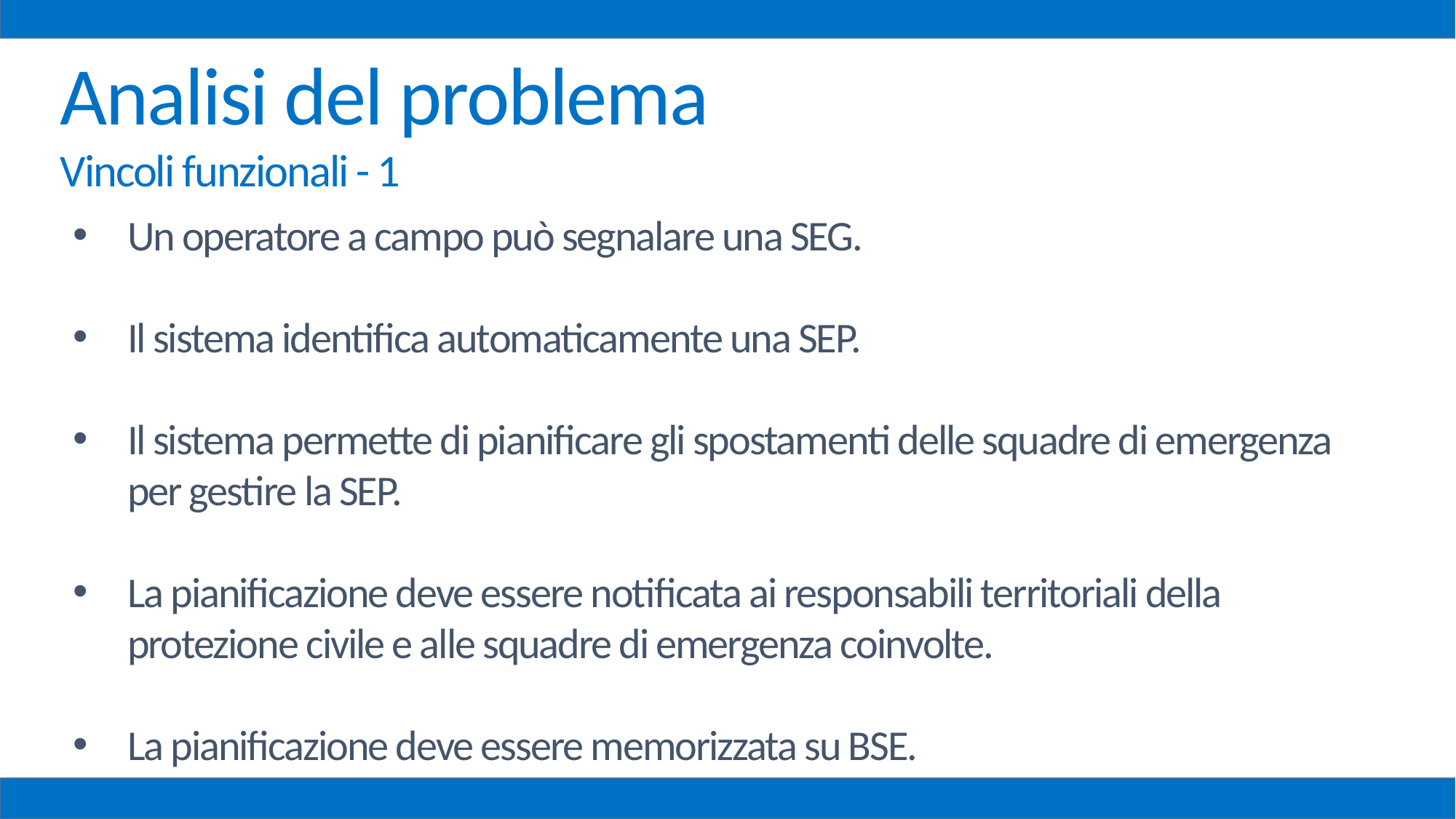

Analisi del problema
Vincoli funzionali - 1
Un operatore a campo può segnalare una SEG.

Il sistema identifica automaticamente una SEP.

Il sistema permette di pianificare gli spostamenti delle squadre di emergenza per gestire la SEP.

La pianificazione deve essere notificata ai responsabili territoriali della protezione civile e alle squadre di emergenza coinvolte.

La pianificazione deve essere memorizzata su BSE.